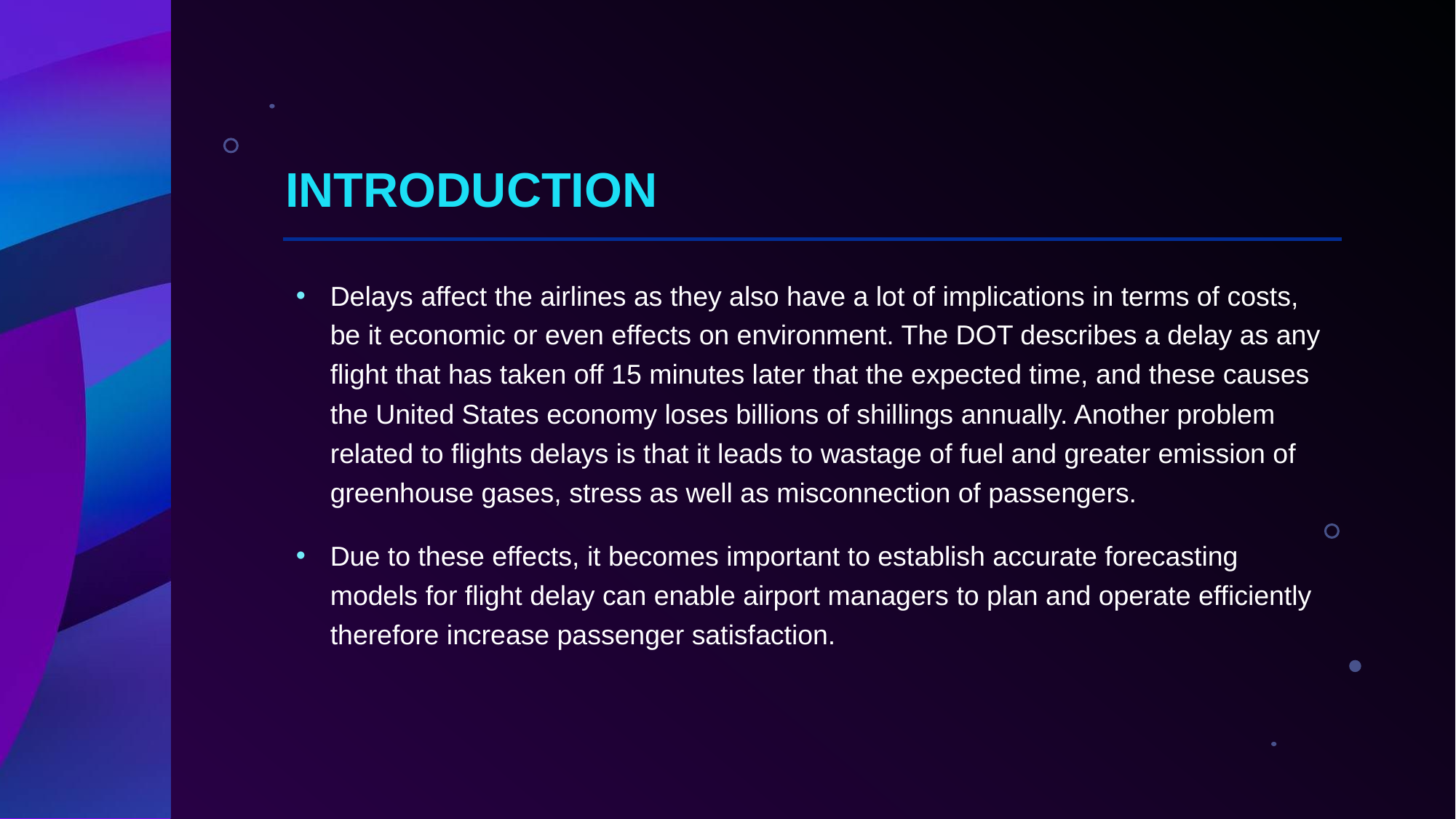

# introduction
Delays affect the airlines as they also have a lot of implications in terms of costs, be it economic or even effects on environment. The DOT describes a delay as any flight that has taken off 15 minutes later that the expected time, and these causes the United States economy loses billions of shillings annually. Another problem related to flights delays is that it leads to wastage of fuel and greater emission of greenhouse gases, stress as well as misconnection of passengers.
Due to these effects, it becomes important to establish accurate forecasting models for flight delay can enable airport managers to plan and operate efficiently therefore increase passenger satisfaction.